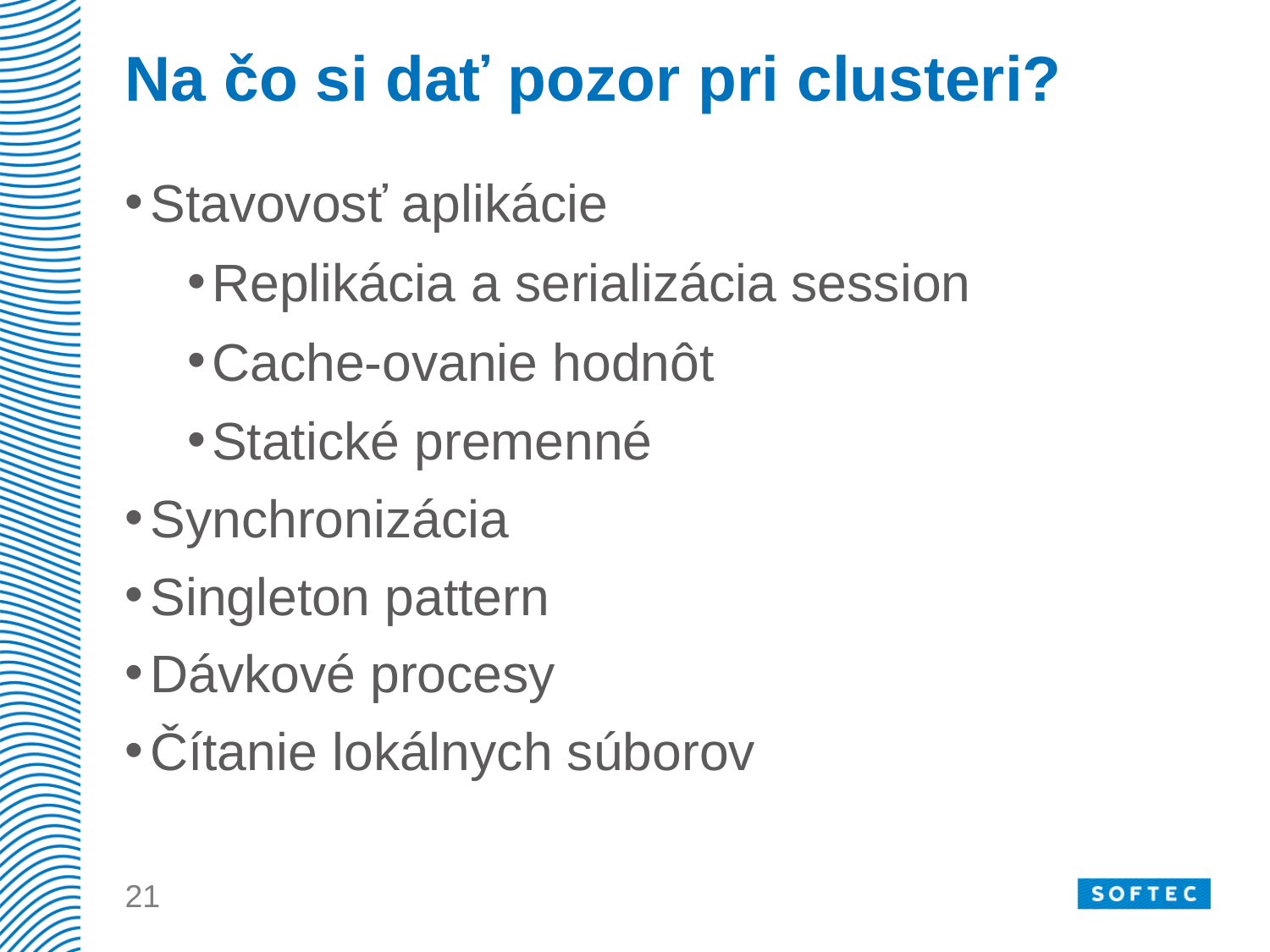

# Na čo si dať pozor pri clusteri?
Stavovosť aplikácie
Replikácia a serializácia session
Cache-ovanie hodnôt
Statické premenné
Synchronizácia
Singleton pattern
Dávkové procesy
Čítanie lokálnych súborov